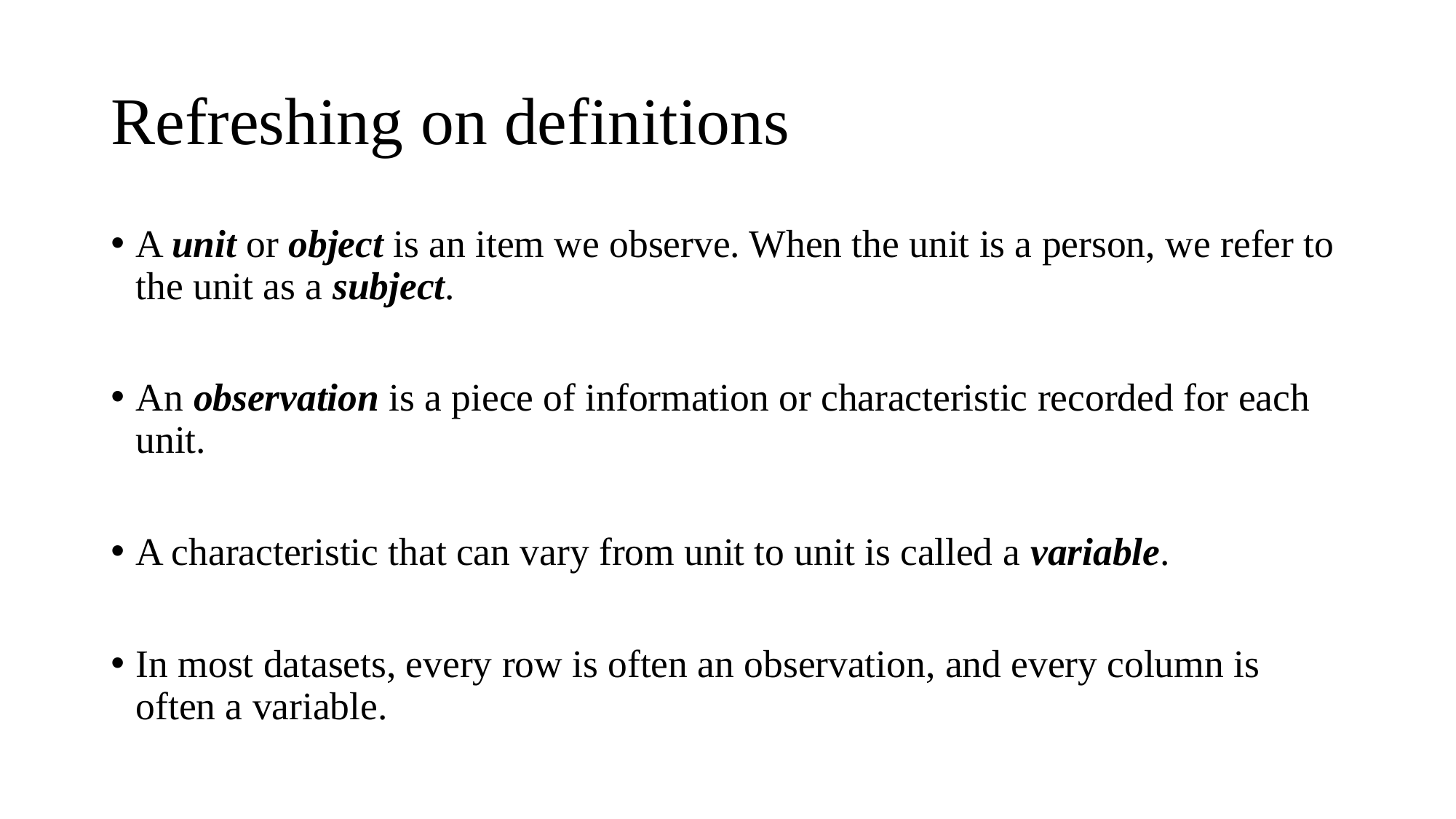

# Refreshing on definitions
A unit or object is an item we observe. When the unit is a person, we refer to the unit as a subject.

An observation is a piece of information or characteristic recorded for each unit.

A characteristic that can vary from unit to unit is called a variable.

In most datasets, every row is often an observation, and every column is often a variable.